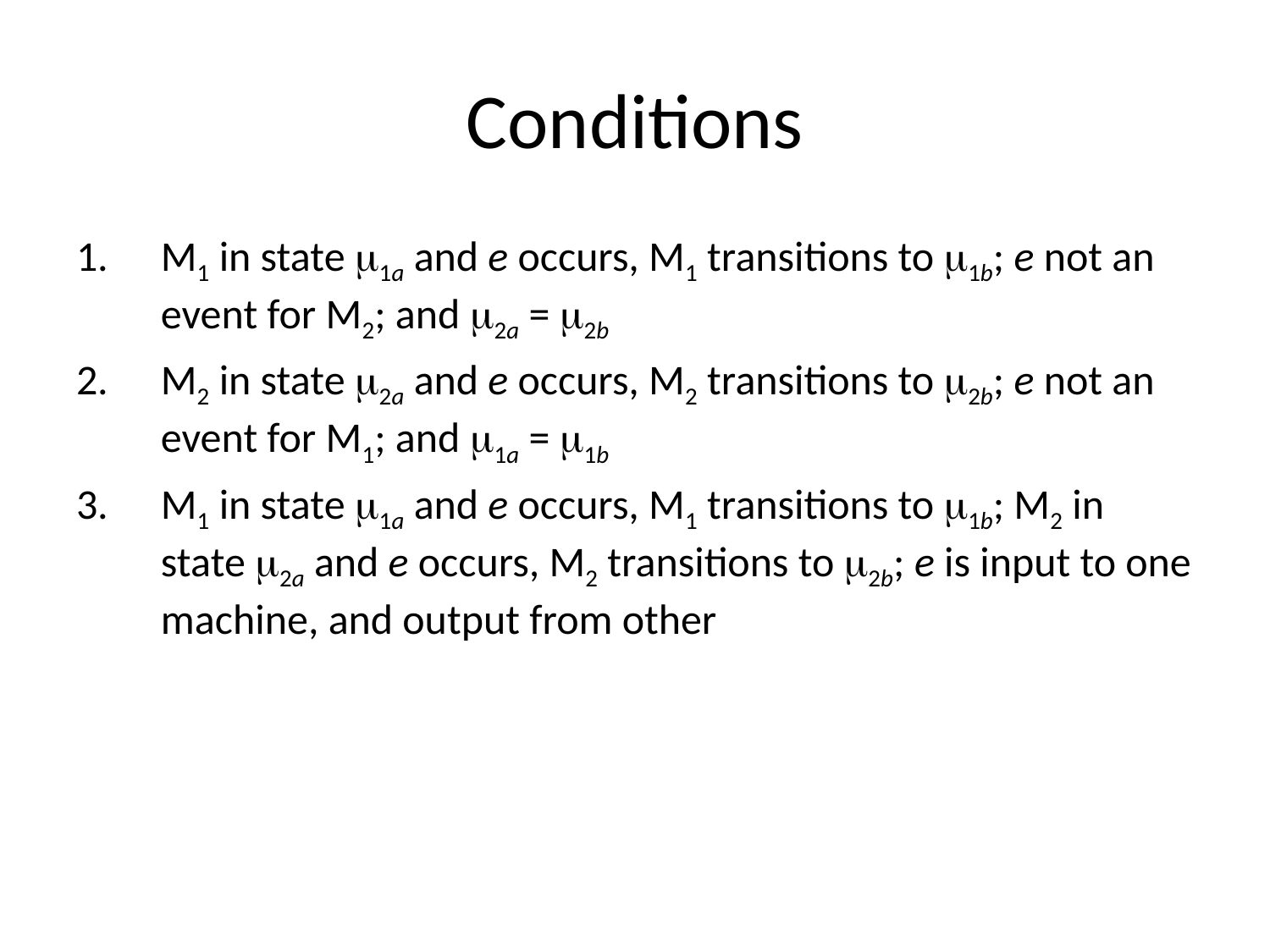

# Conditions
M1 in state μ1a and e occurs, M1 transitions to μ1b; e not an event for M2; and μ2a = μ2b
M2 in state μ2a and e occurs, M2 transitions to μ2b; e not an event for M1; and μ1a = μ1b
M1 in state μ1a and e occurs, M1 transitions to μ1b; M2 in state μ2a and e occurs, M2 transitions to μ2b; e is input to one machine, and output from other